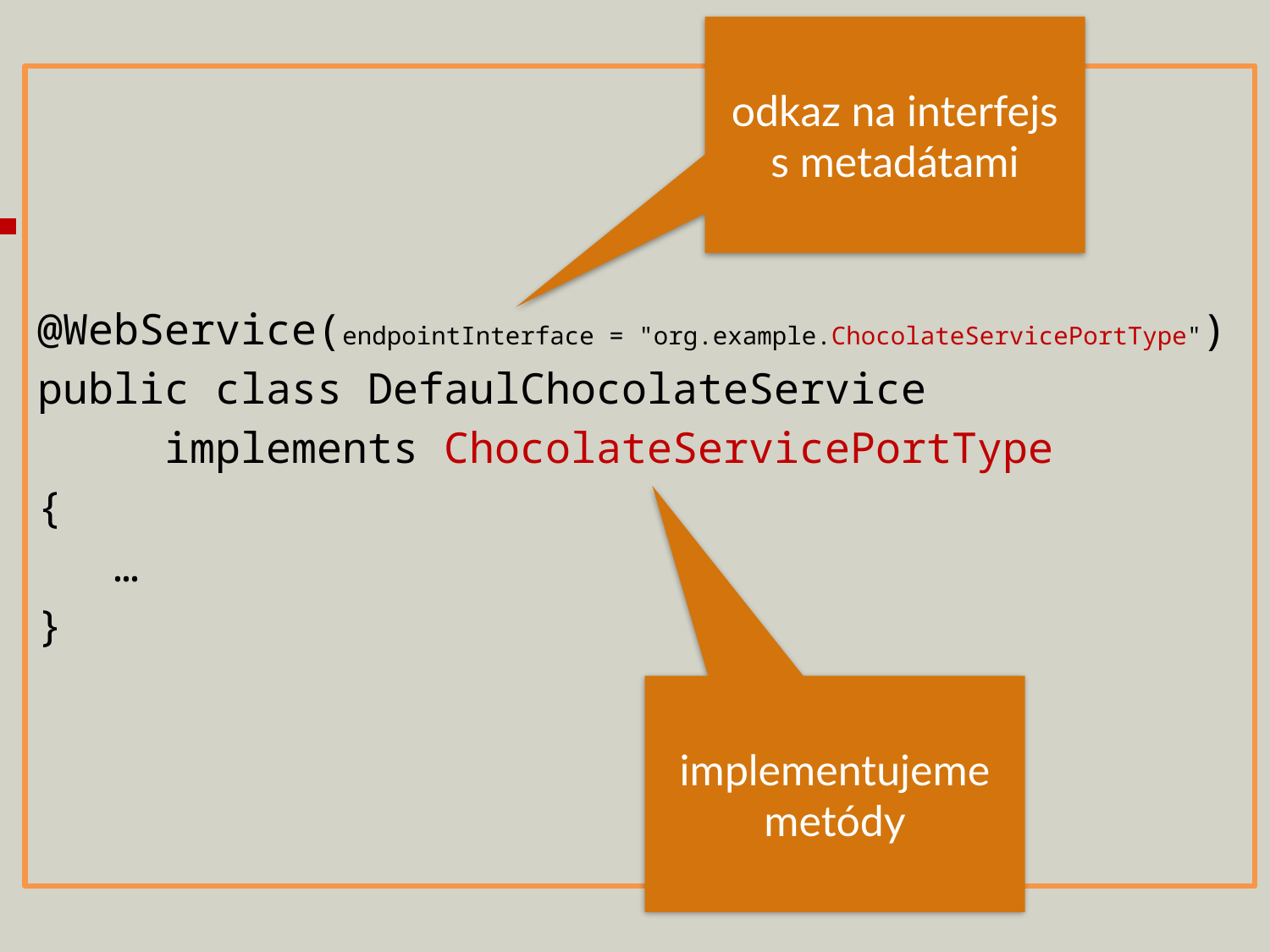

odkaz na interfejs s metadátami
@WebService(endpointInterface = "org.example.ChocolateServicePortType")
public class DefaulChocolateService
	implements ChocolateServicePortType
{
   …
}
implementujeme metódy